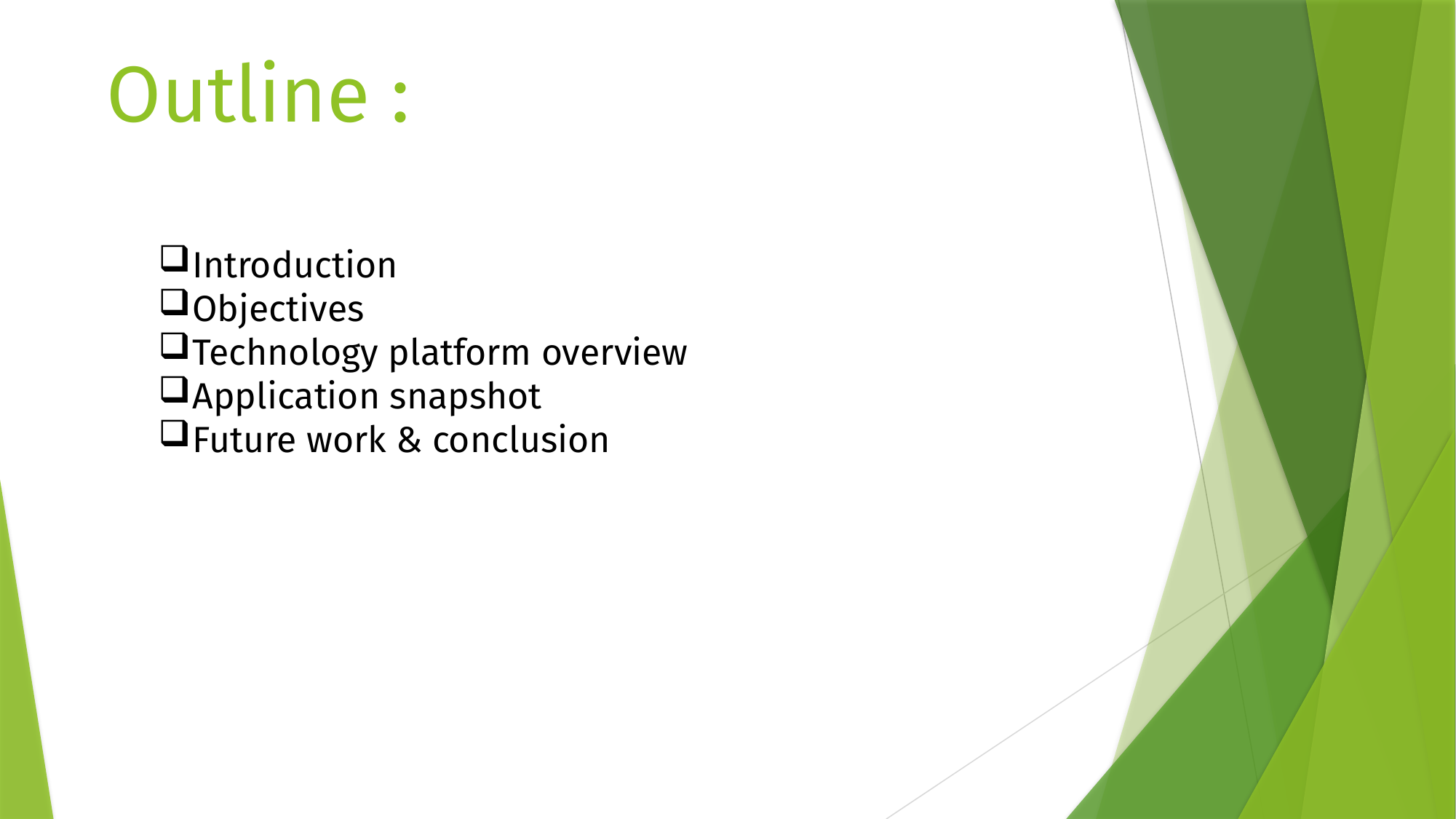

# Outline :
Introduction
Objectives
Technology platform overview
Application snapshot
Future work & conclusion